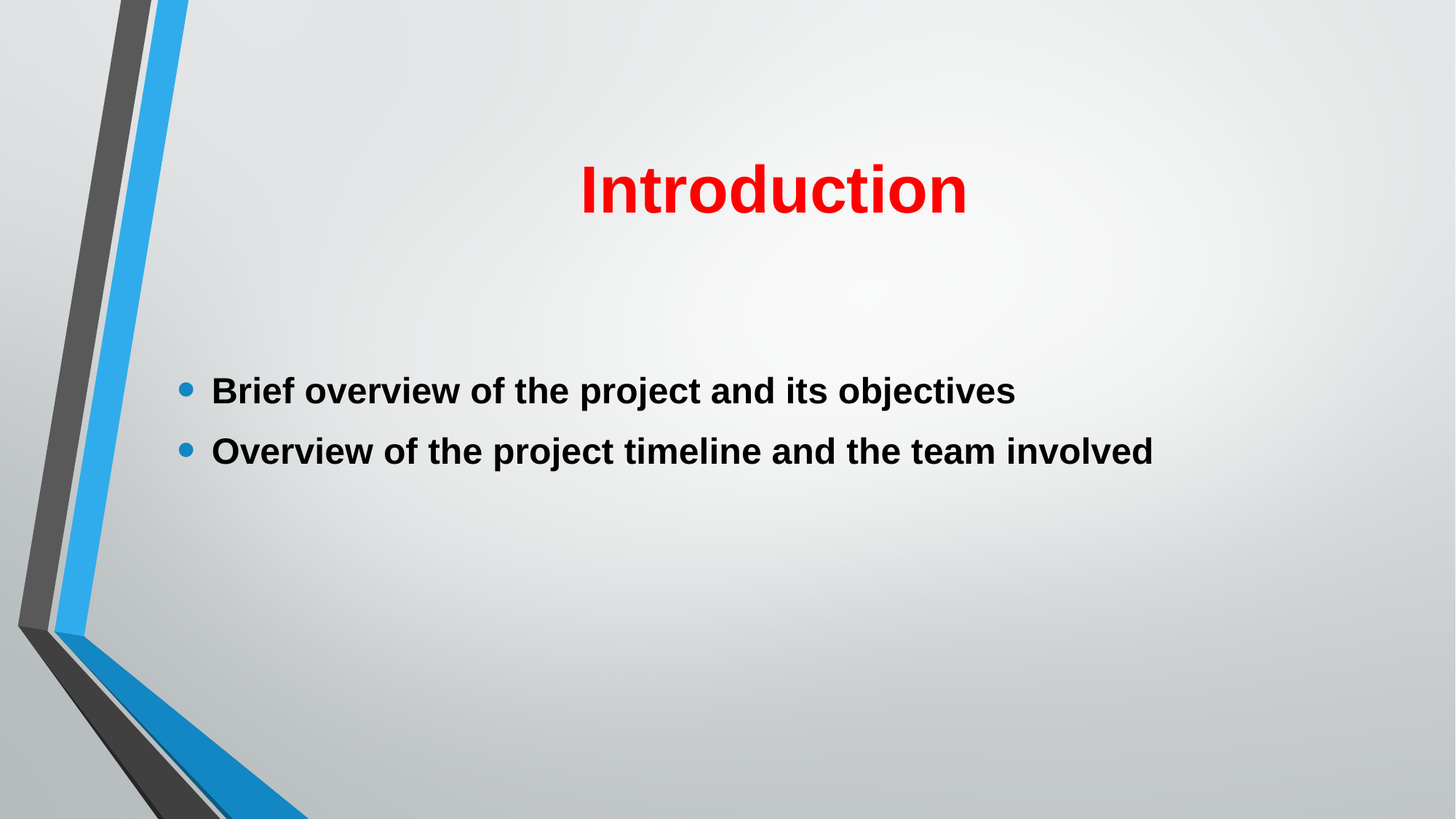

# Introduction
Brief overview of the project and its objectives
Overview of the project timeline and the team involved